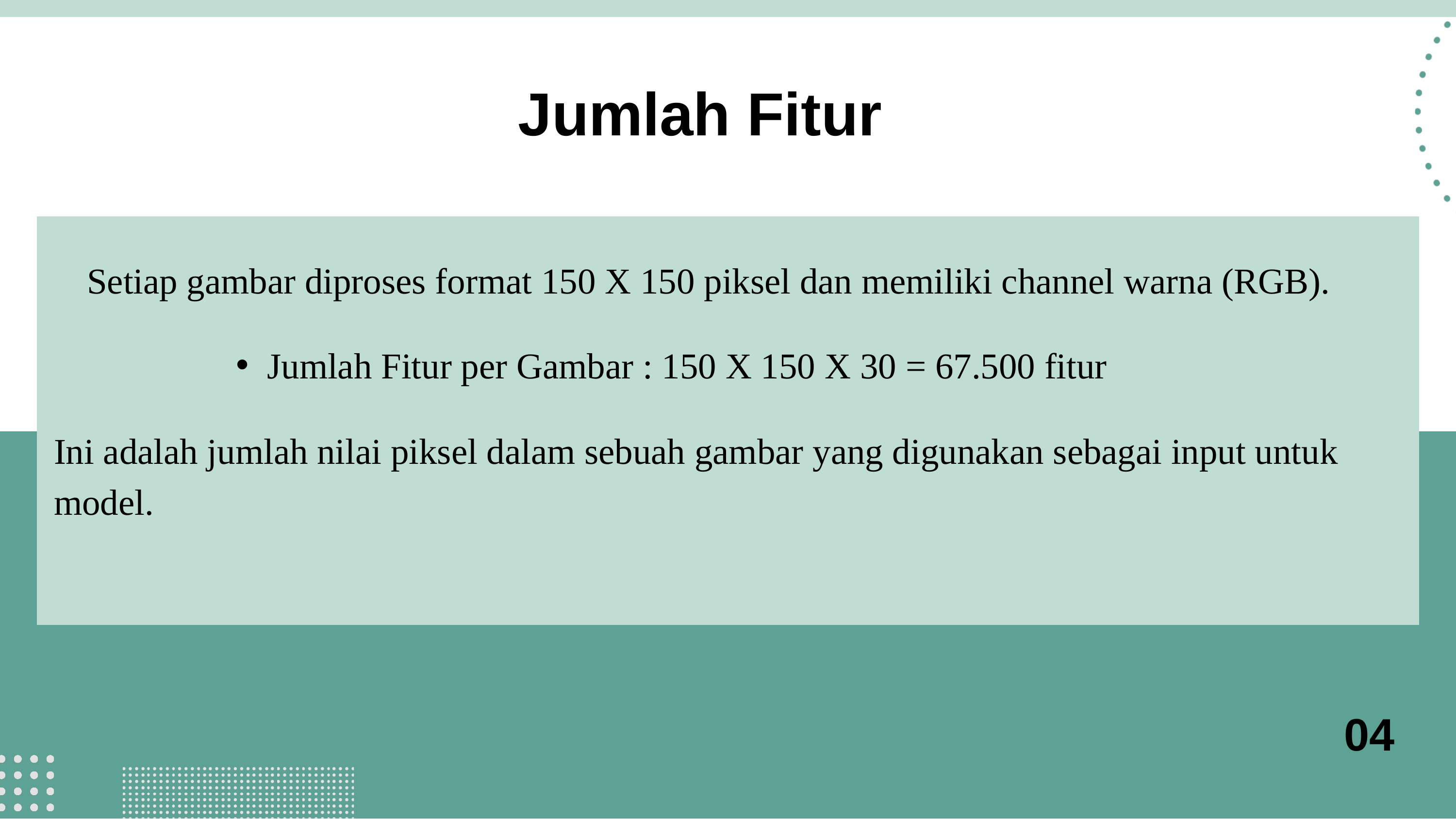

Jumlah Fitur

Setiap gambar diproses format 150 X 150 piksel dan memiliki channel warna (RGB).
Jumlah Fitur per Gambar : 150 X 150 X 30 = 67.500 fitur
Ini adalah jumlah nilai piksel dalam sebuah gambar yang digunakan sebagai input untuk model.

04